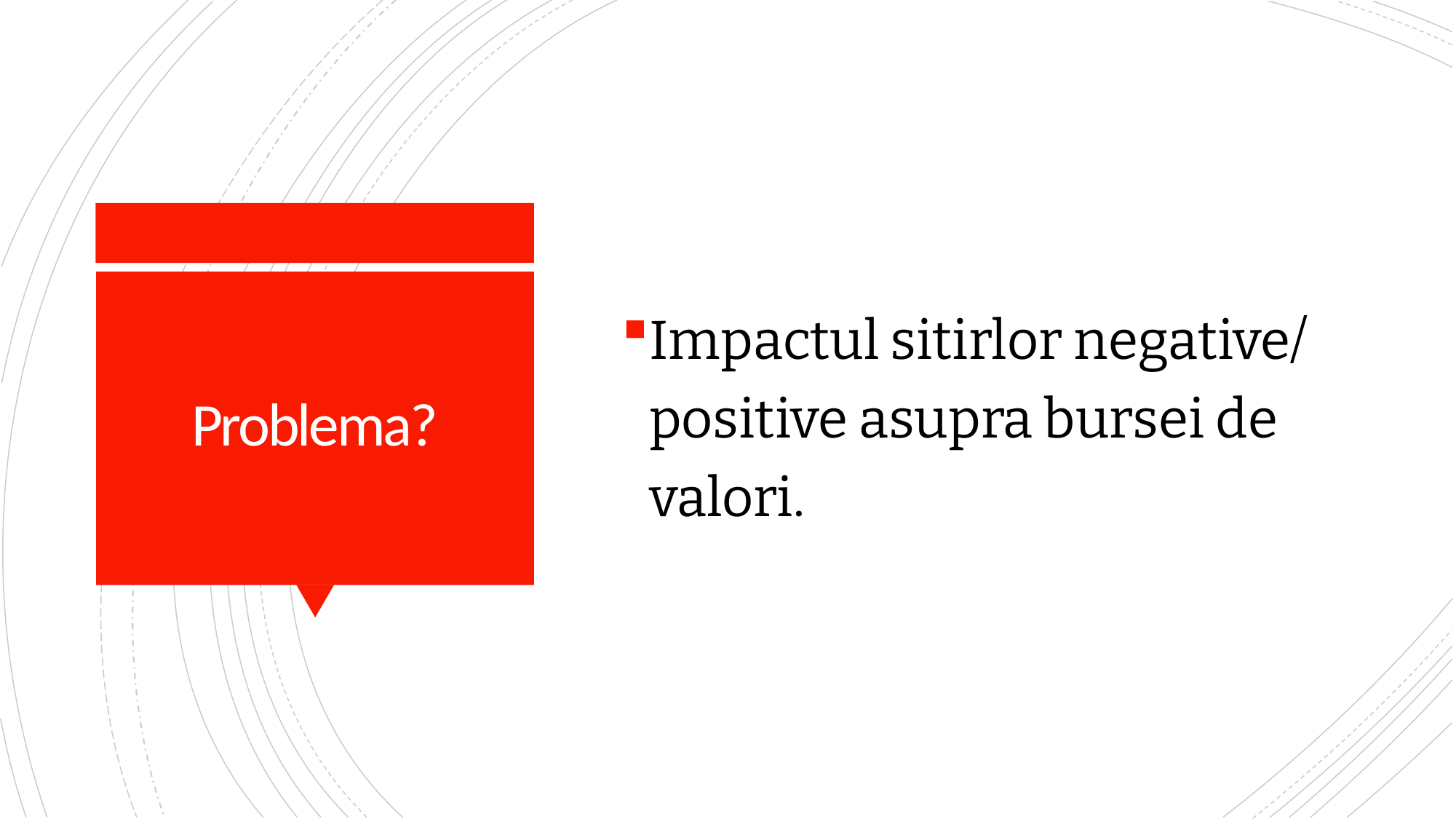

Impactul sitirlor negative/ positive asupra bursei de valori.
# Problema?